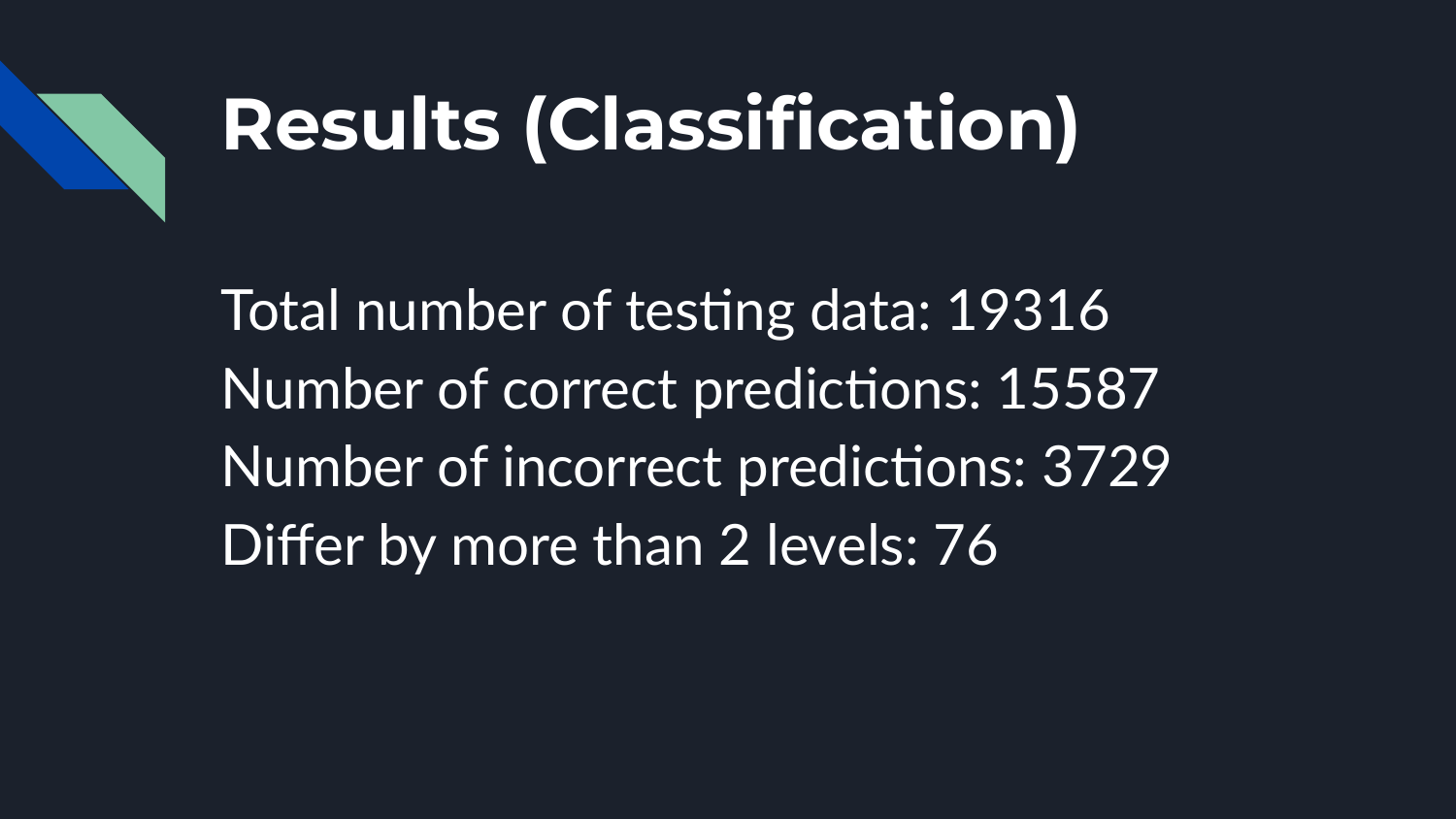

# Results (Classification)
Total number of testing data: 19316
Number of correct predictions: 15587
Number of incorrect predictions: 3729
Differ by more than 2 levels: 76